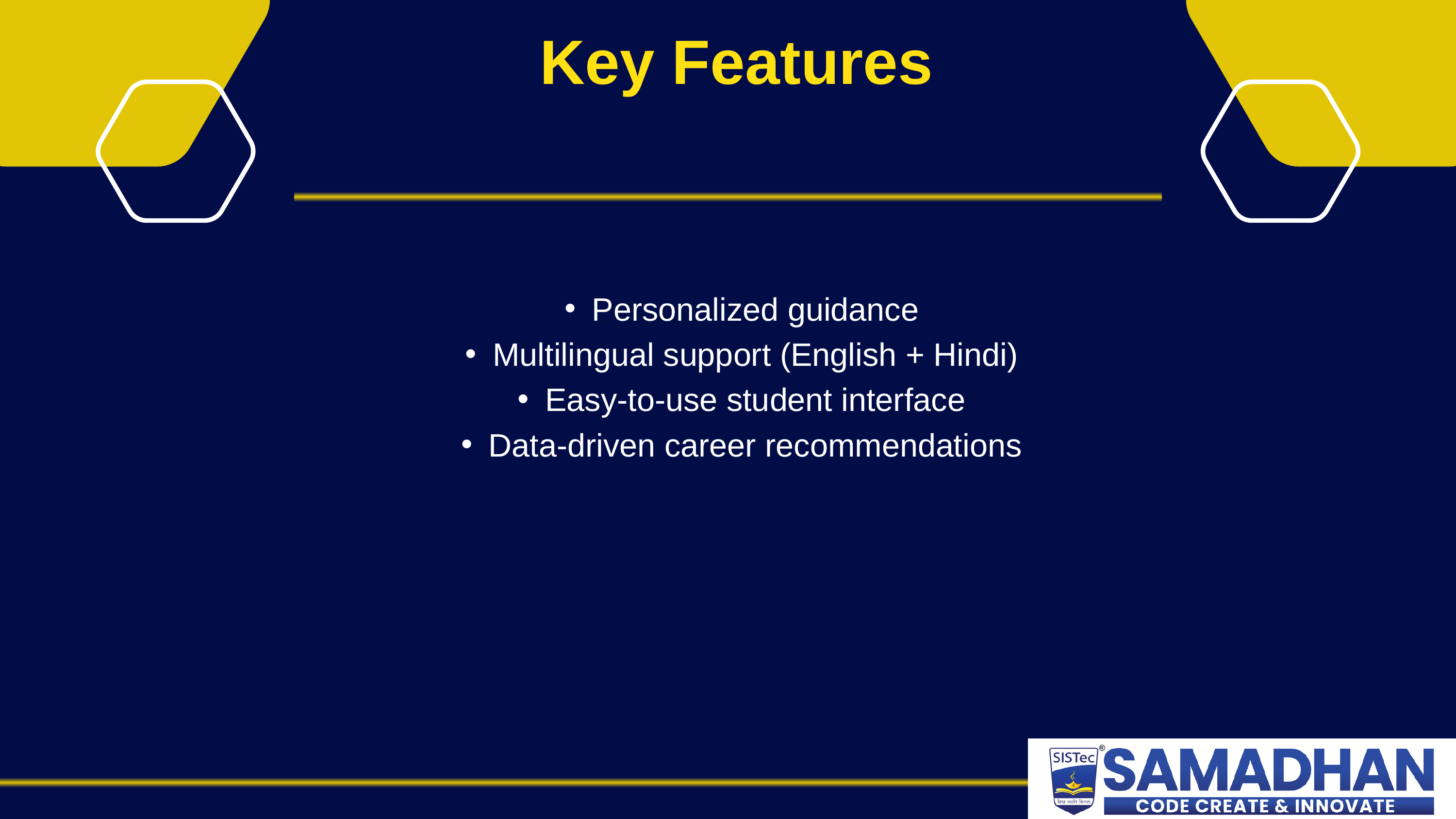

Key Features

Personalized guidance
Multilingual support (English + Hindi)
Easy-to-use student interface
Data-driven career recommendations